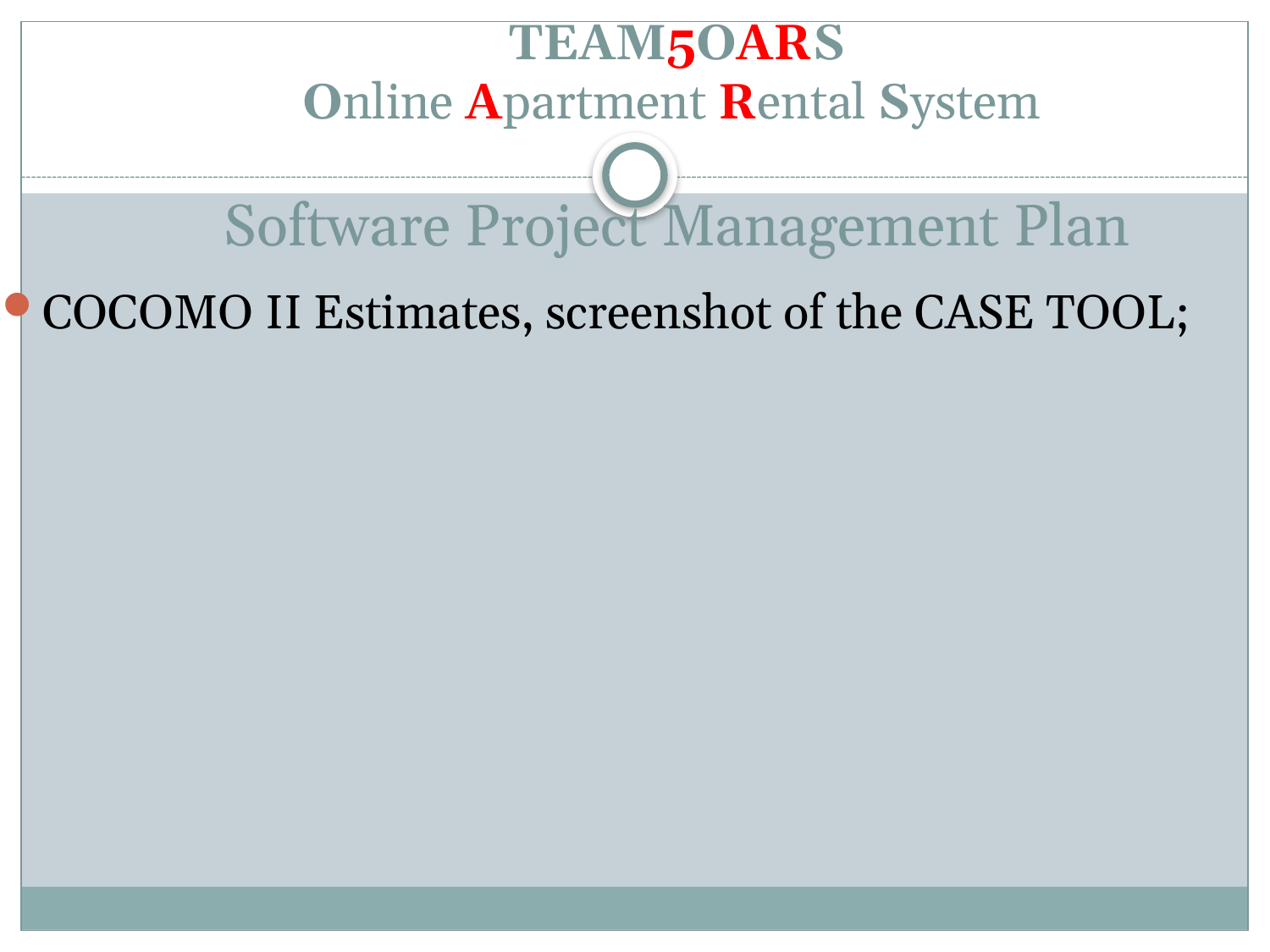

# TEAM5OARS Online Apartment Rental System Software Project Management Plan
COCOMO II Estimates, screenshot of the CASE TOOL;